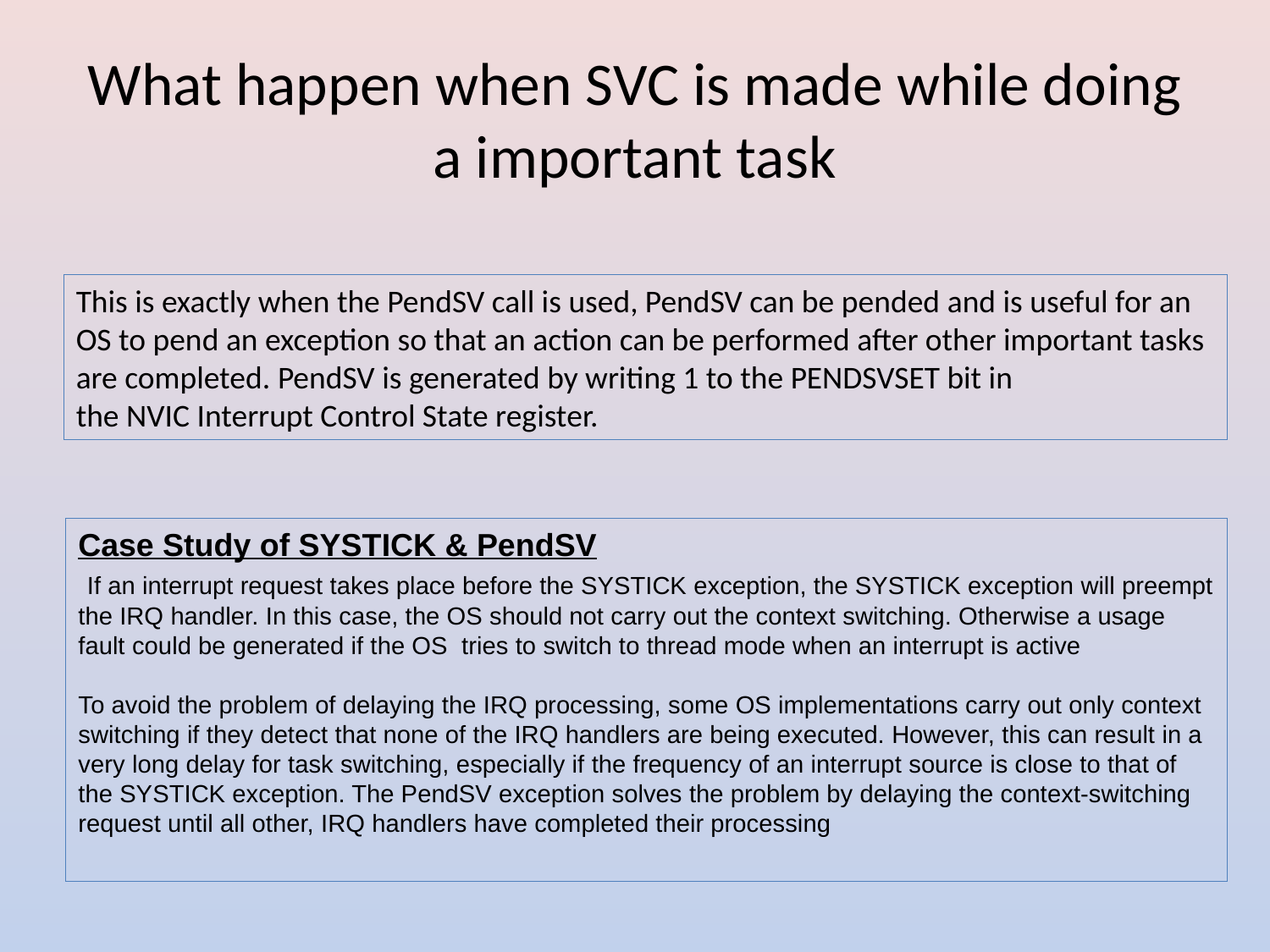

# What happen when SVC is made while doing a important task
This is exactly when the PendSV call is used, PendSV can be pended and is useful for an OS to pend an exception so that an action can be performed after other important tasks are completed. PendSV is generated by writing 1 to the PENDSVSET bit in
the NVIC Interrupt Control State register.
Case Study of SYSTICK & PendSV
 If an interrupt request takes place before the SYSTICK exception, the SYSTICK exception will preempt the IRQ handler. In this case, the OS should not carry out the context switching. Otherwise a usage fault could be generated if the OS  tries to switch to thread mode when an interrupt is active

To avoid the problem of delaying the IRQ processing, some OS implementations carry out only context switching if they detect that none of the IRQ handlers are being executed. However, this can result in a very long delay for task switching, especially if the frequency of an interrupt source is close to that of the SYSTICK exception. The PendSV exception solves the problem by delaying the context-switching request until all other, IRQ handlers have completed their processing